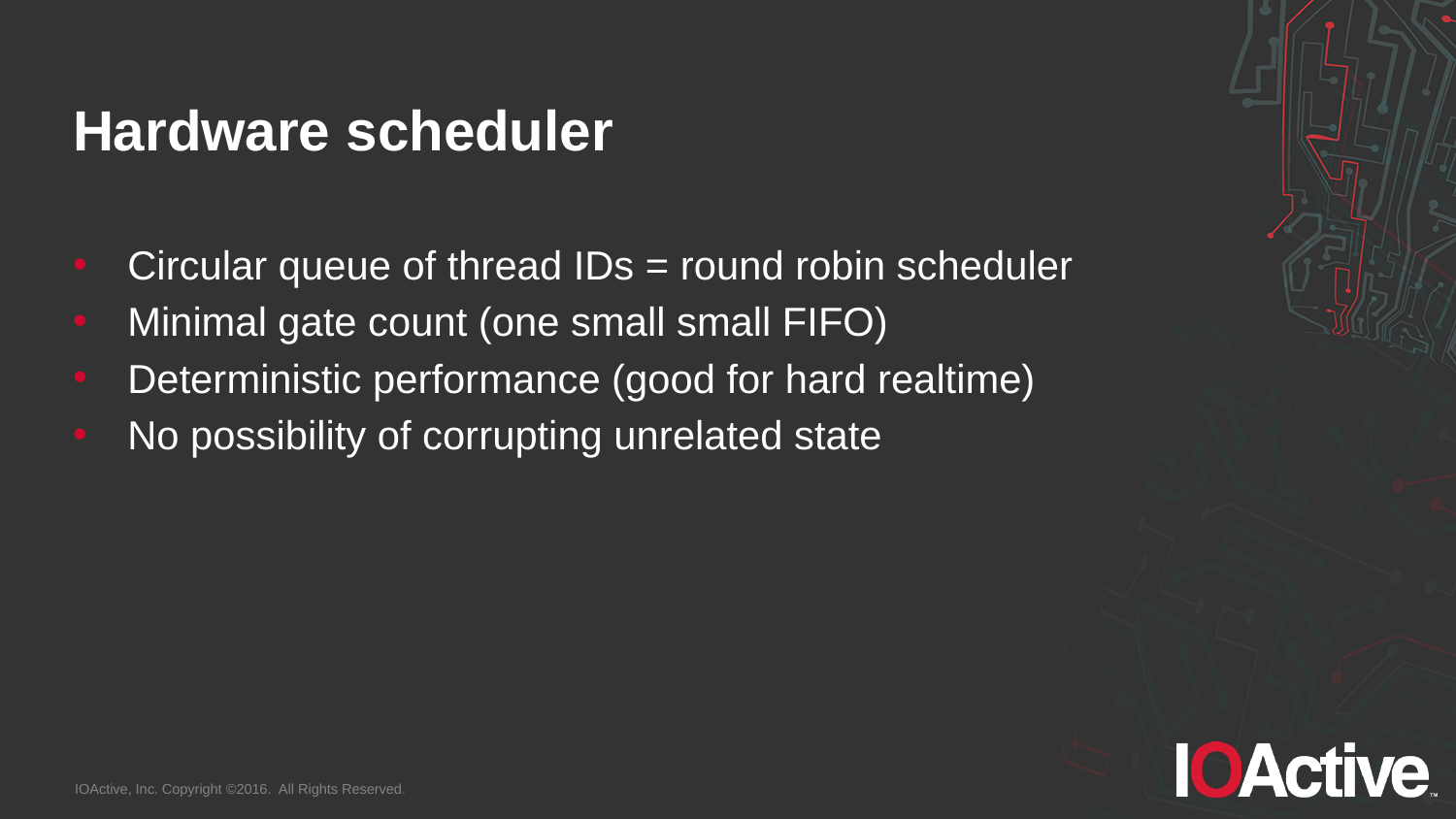

# Hardware scheduler
Circular queue of thread IDs = round robin scheduler
Minimal gate count (one small small FIFO)
Deterministic performance (good for hard realtime)
No possibility of corrupting unrelated state